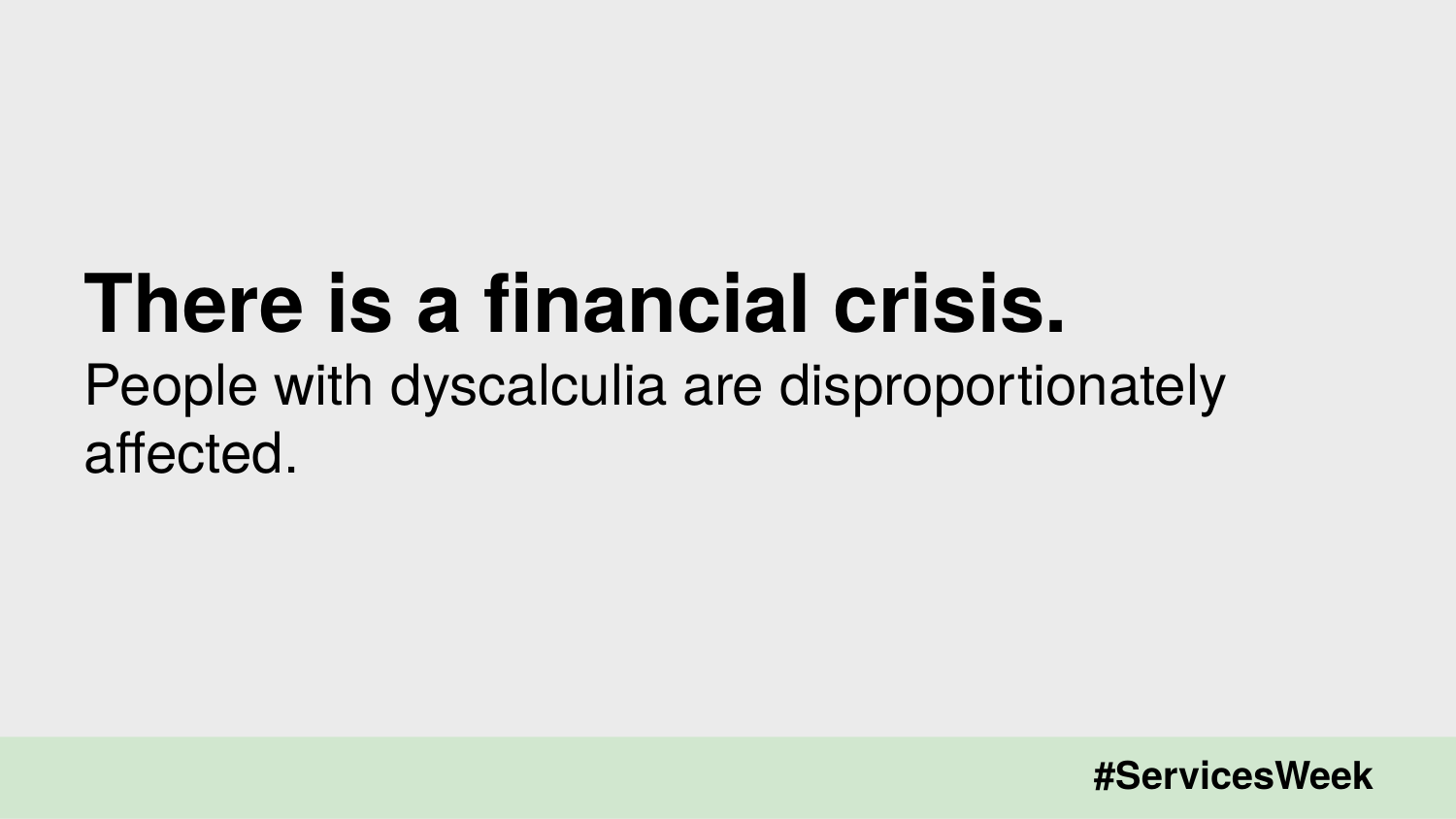

# There is a financial crisis.
People with dyscalculia are disproportionately affected.